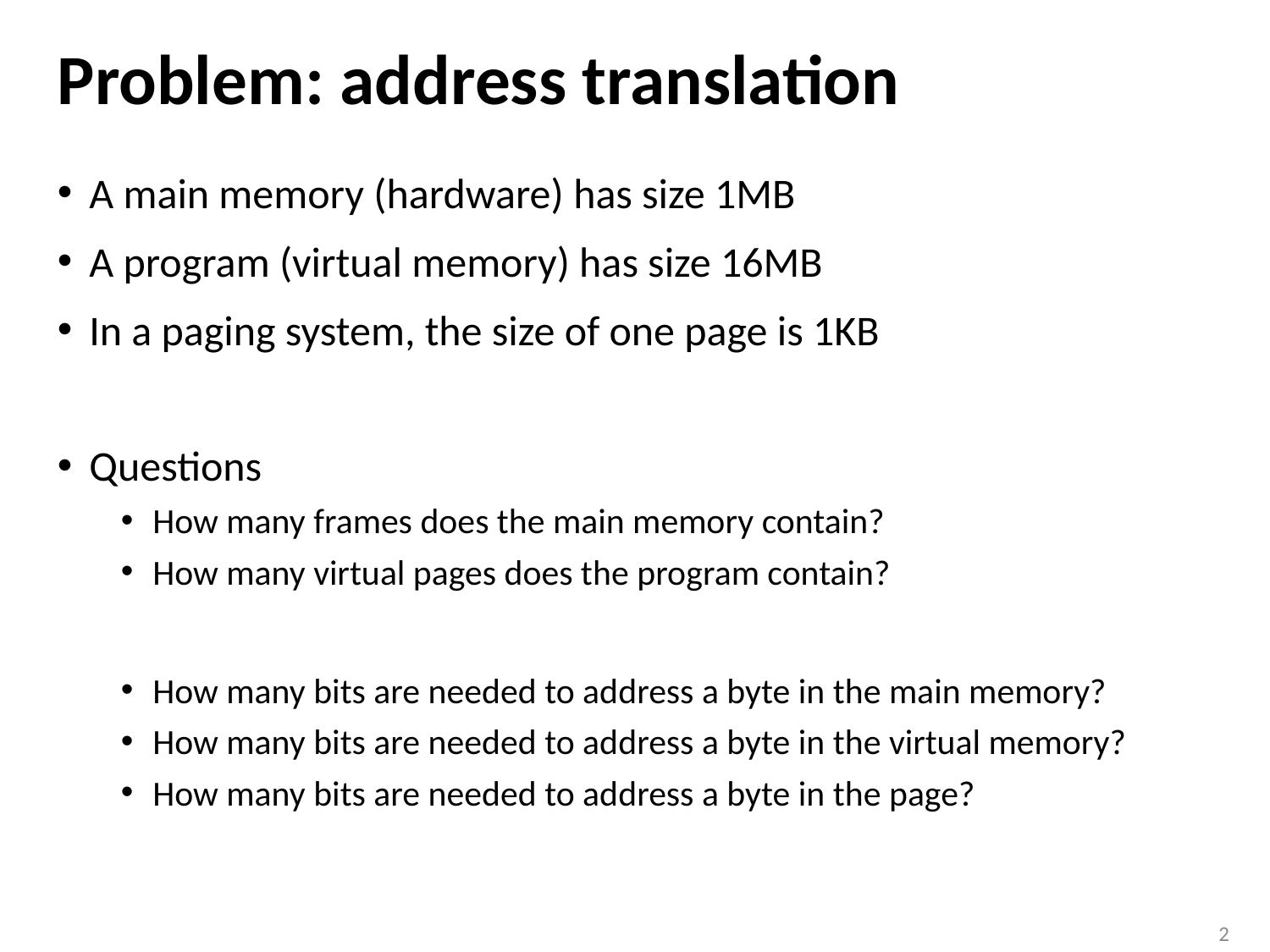

# Problem: address translation
A main memory (hardware) has size 1MB
A program (virtual memory) has size 16MB
In a paging system, the size of one page is 1KB

Questions
How many frames does the main memory contain?
How many virtual pages does the program contain?

How many bits are needed to address a byte in the main memory?
How many bits are needed to address a byte in the virtual memory?
How many bits are needed to address a byte in the page?
2